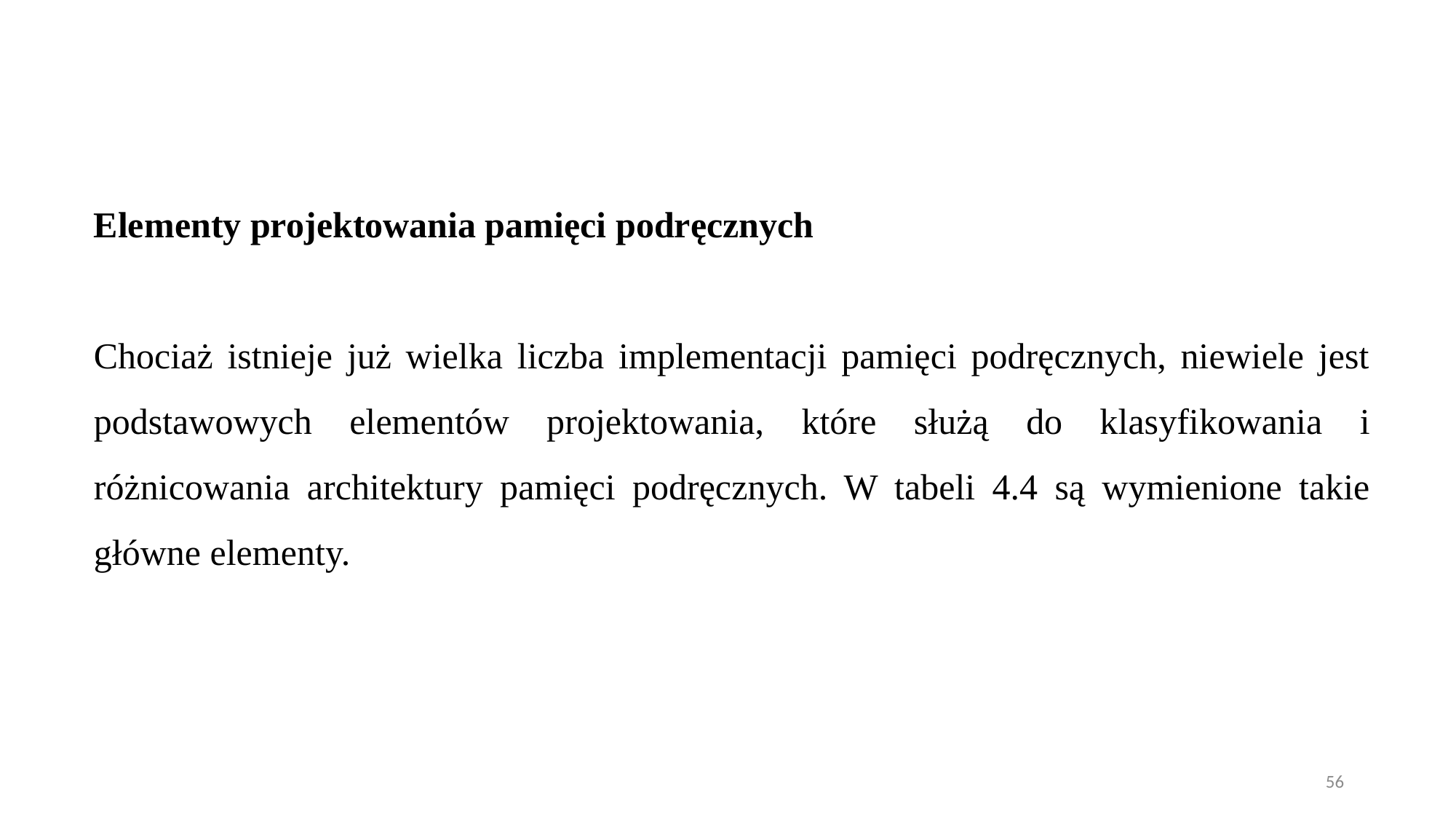

Elementy projektowania pamięci podręcznych

Chociaż istnieje już wielka liczba implementacji pamięci podręcznych, niewiele jest podstawowych elementów projektowania, które służą do klasyfikowania i różnicowania architektury pamięci podręcznych. W tabeli 4.4 są wymienione takie główne elementy.
56